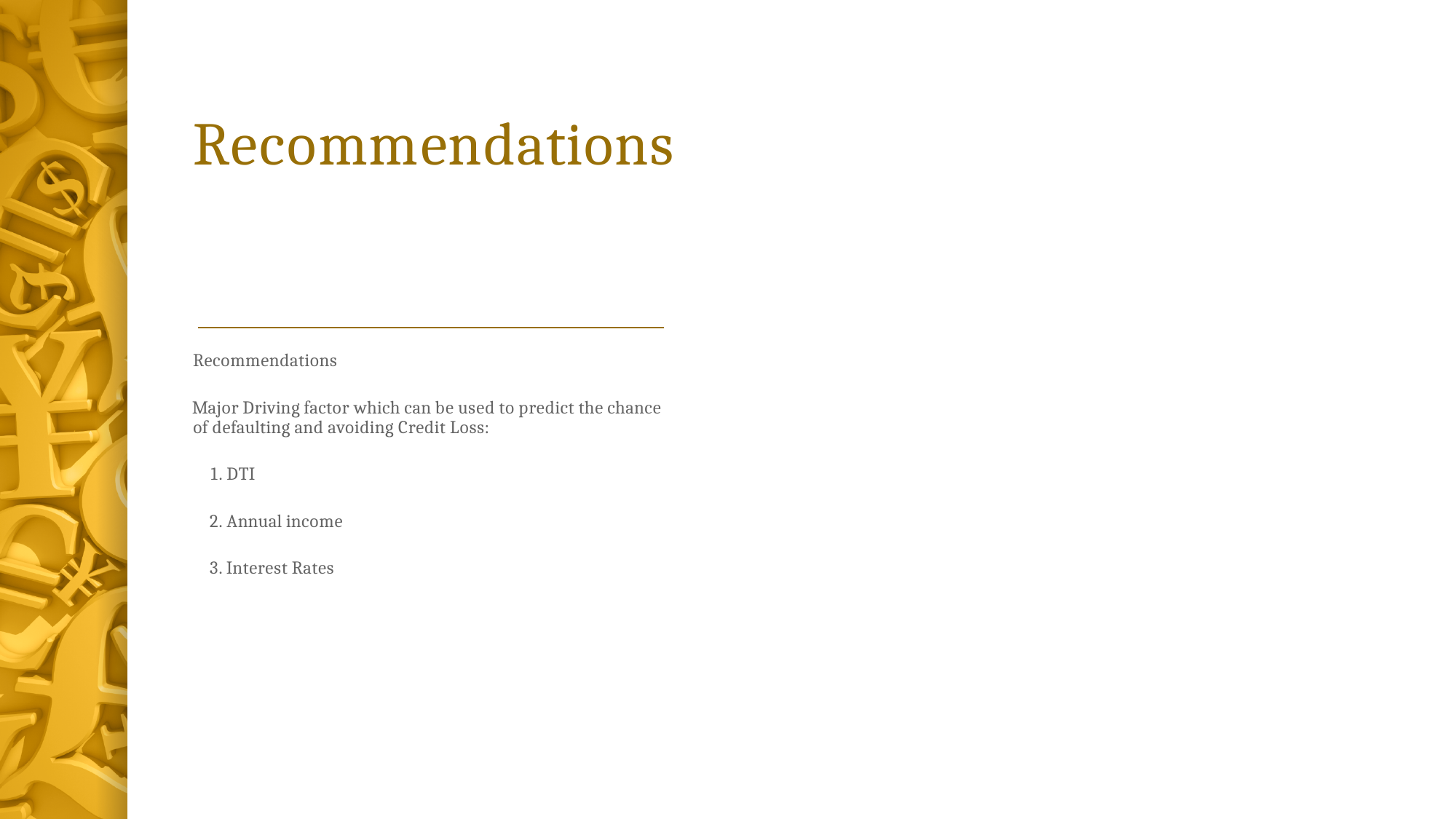

# Recommendations
Recommendations
Major Driving factor which can be used to predict the chance of defaulting and avoiding Credit Loss:
    1. DTI
    2. Annual income
    3. Interest Rates